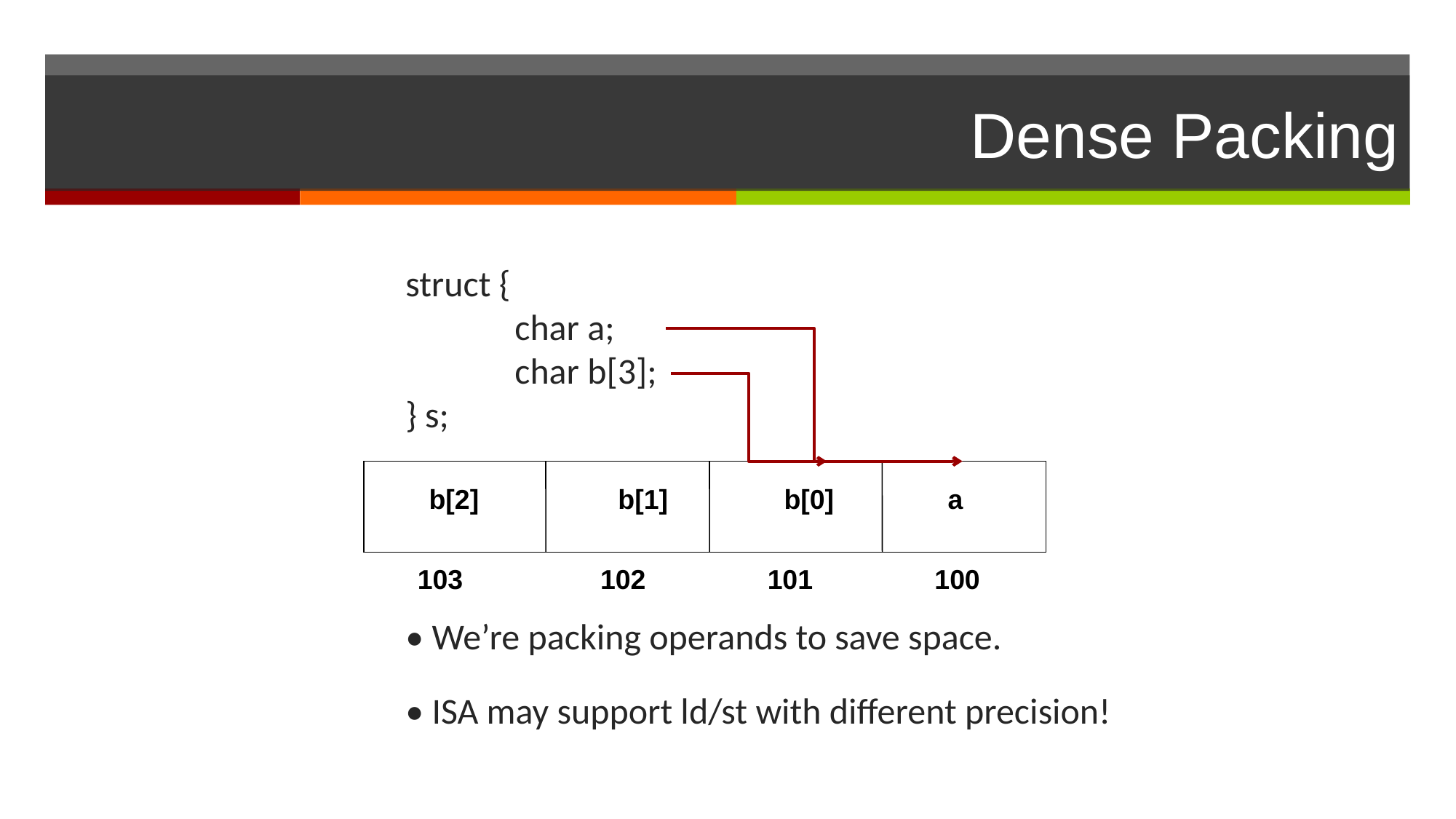

# Dense Packing
struct {
	char a;
	char b[3];
} s;

• We’re packing operands to save space.
• ISA may support ld/st with different precision!

b[2]
b[1]
b[0]
a
 103                  102                101                100